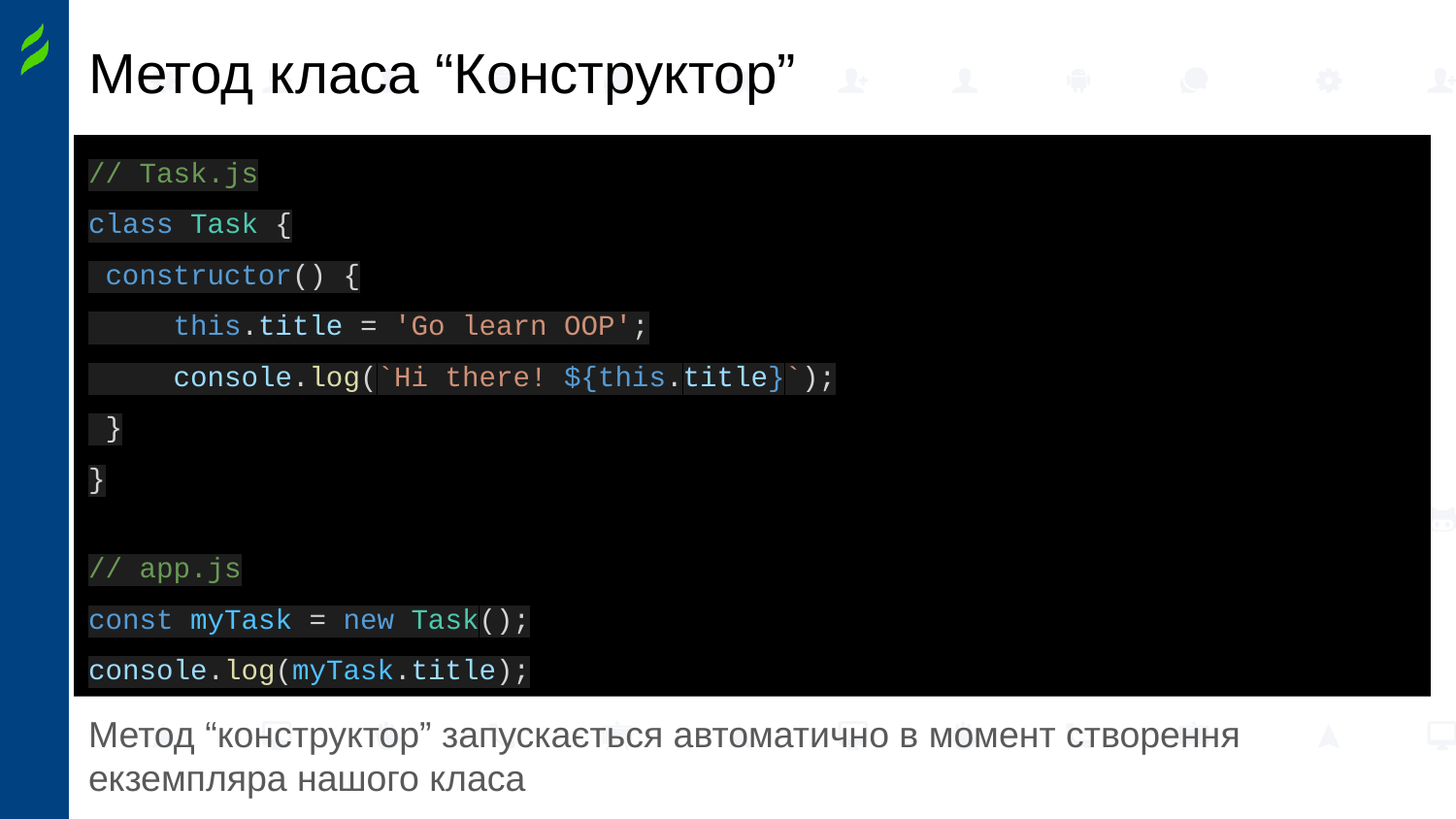

# Метод класа “Конструктор”
// Task.js
class Task {
 constructor() {
     this.title = 'Go learn OOP';
     console.log(`Hi there! ${this.title}`);
 }
}

// app.js
const myTask = new Task();
console.log(myTask.title);

Метод “конструктор” запускається автоматично в момент створення екземпляра нашого класа